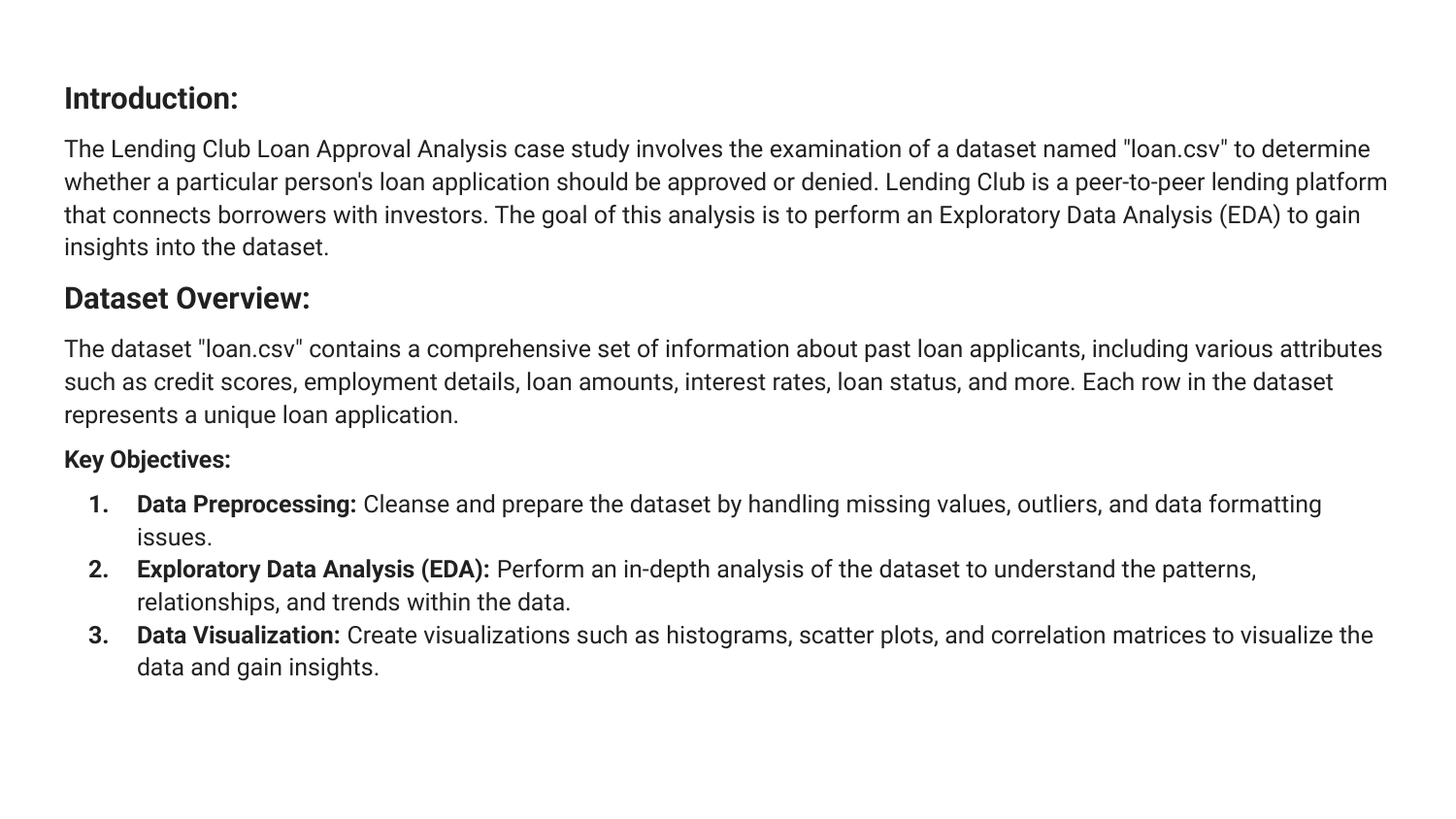

Introduction:
The Lending Club Loan Approval Analysis case study involves the examination of a dataset named "loan.csv" to determine whether a particular person's loan application should be approved or denied. Lending Club is a peer-to-peer lending platform that connects borrowers with investors. The goal of this analysis is to perform an Exploratory Data Analysis (EDA) to gain insights into the dataset.
Dataset Overview:
The dataset "loan.csv" contains a comprehensive set of information about past loan applicants, including various attributes such as credit scores, employment details, loan amounts, interest rates, loan status, and more. Each row in the dataset represents a unique loan application.
Key Objectives:
Data Preprocessing: Cleanse and prepare the dataset by handling missing values, outliers, and data formatting issues.
Exploratory Data Analysis (EDA): Perform an in-depth analysis of the dataset to understand the patterns, relationships, and trends within the data.
Data Visualization: Create visualizations such as histograms, scatter plots, and correlation matrices to visualize the data and gain insights.